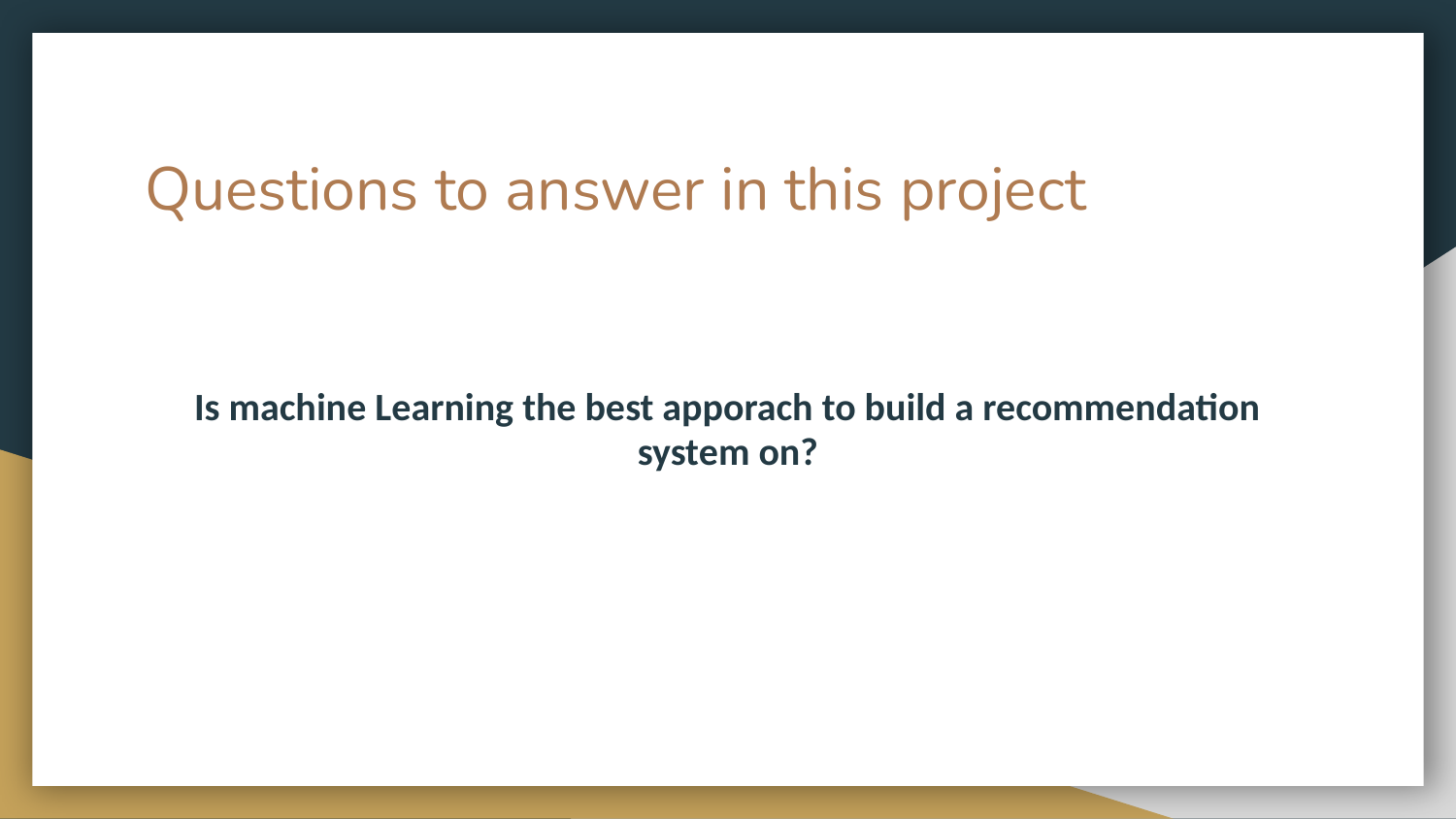

# Questions to answer in this project

Is machine Learning the best apporach to build a recommendation system on?